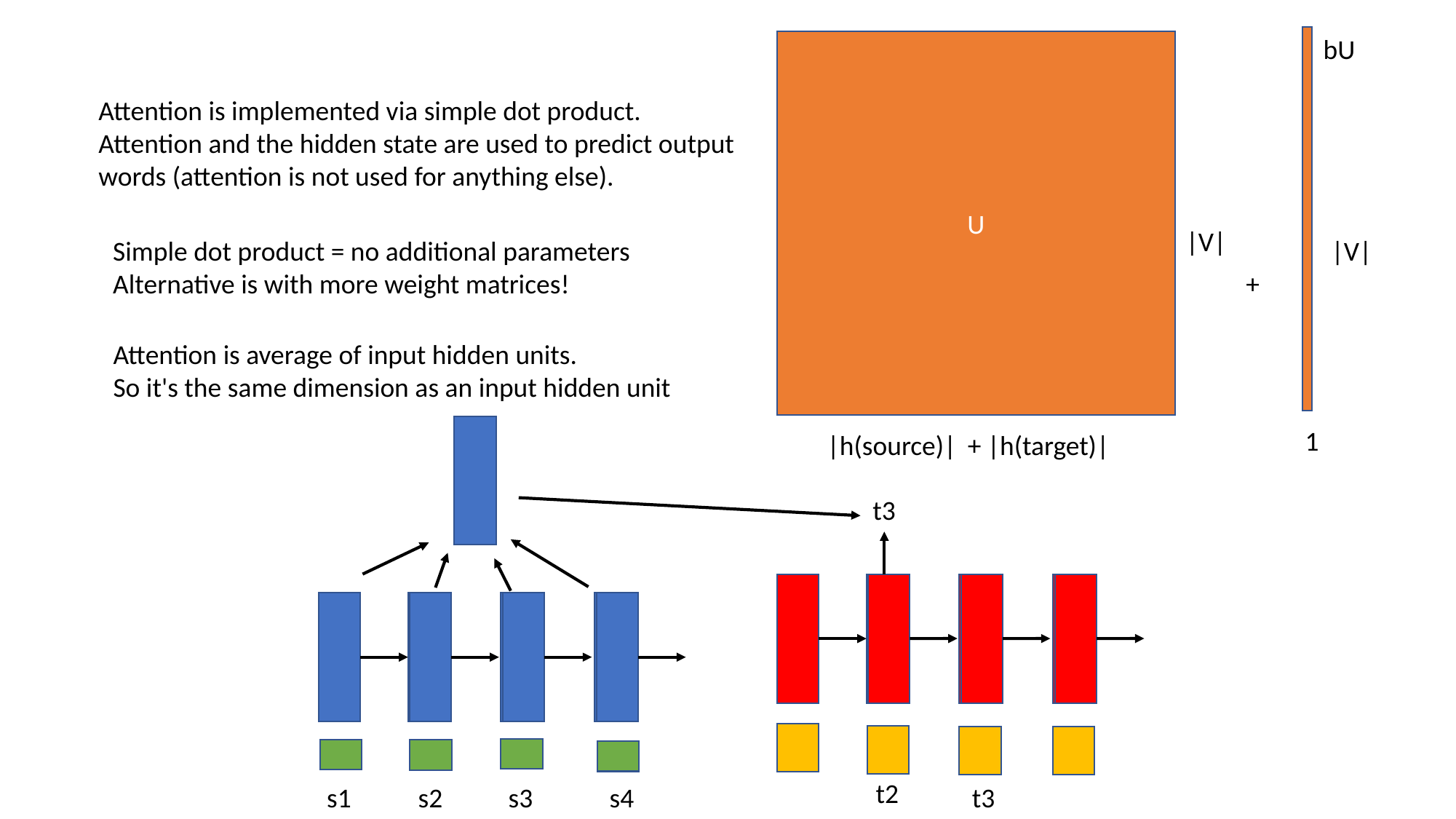

bU
U
Attention is implemented via simple dot product.
Attention and the hidden state are used to predict output words (attention is not used for anything else).
|V|
Simple dot product = no additional parameters
Alternative is with more weight matrices!
|V|
+
Attention is average of input hidden units.
So it's the same dimension as an input hidden unit

1
|h(source)|
+ |h(target)|
t3

t2
s1
s3
s4
t3
s2